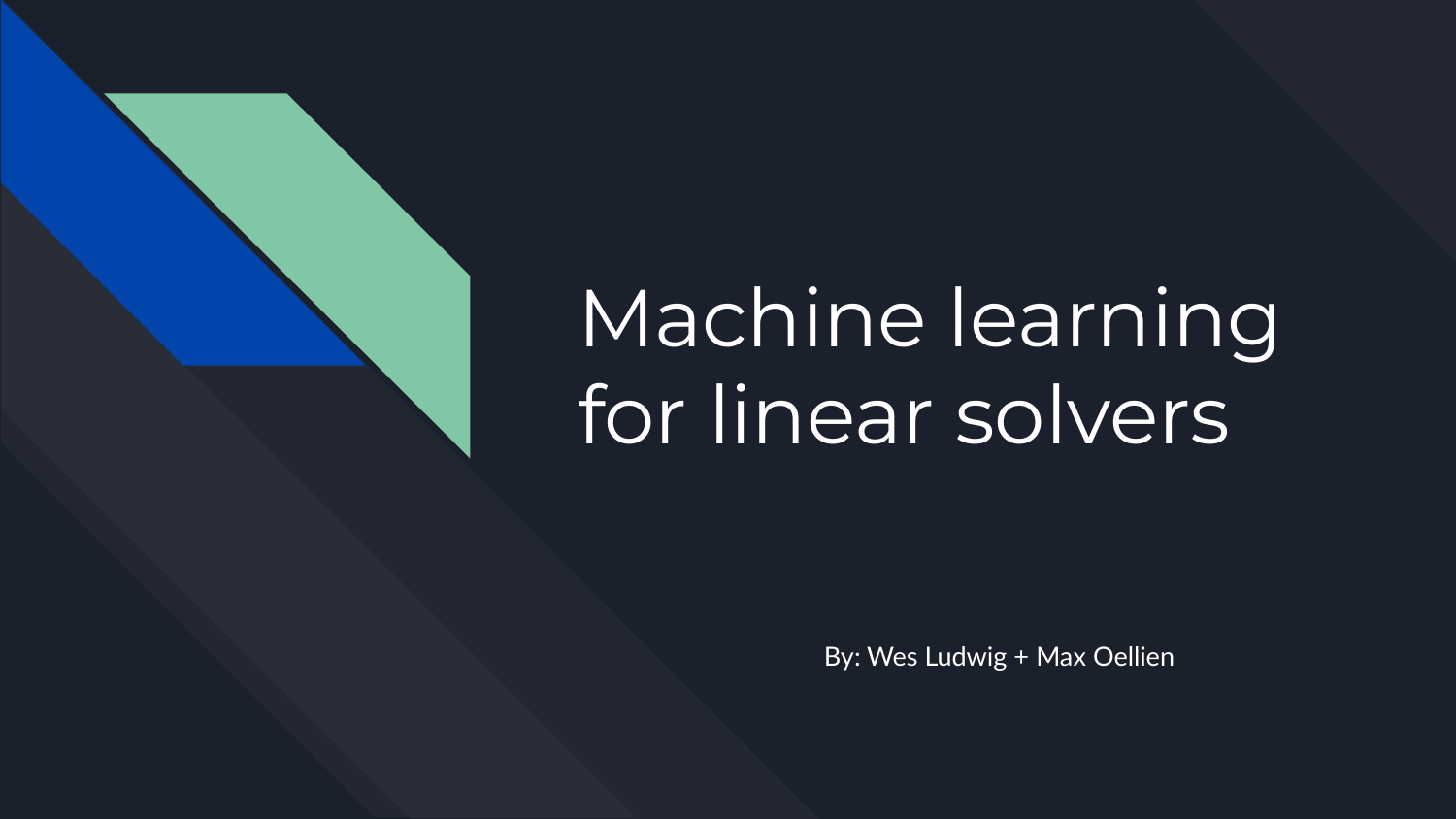

# Machine learning for linear solvers
By: Wes Ludwig + Max Oellien